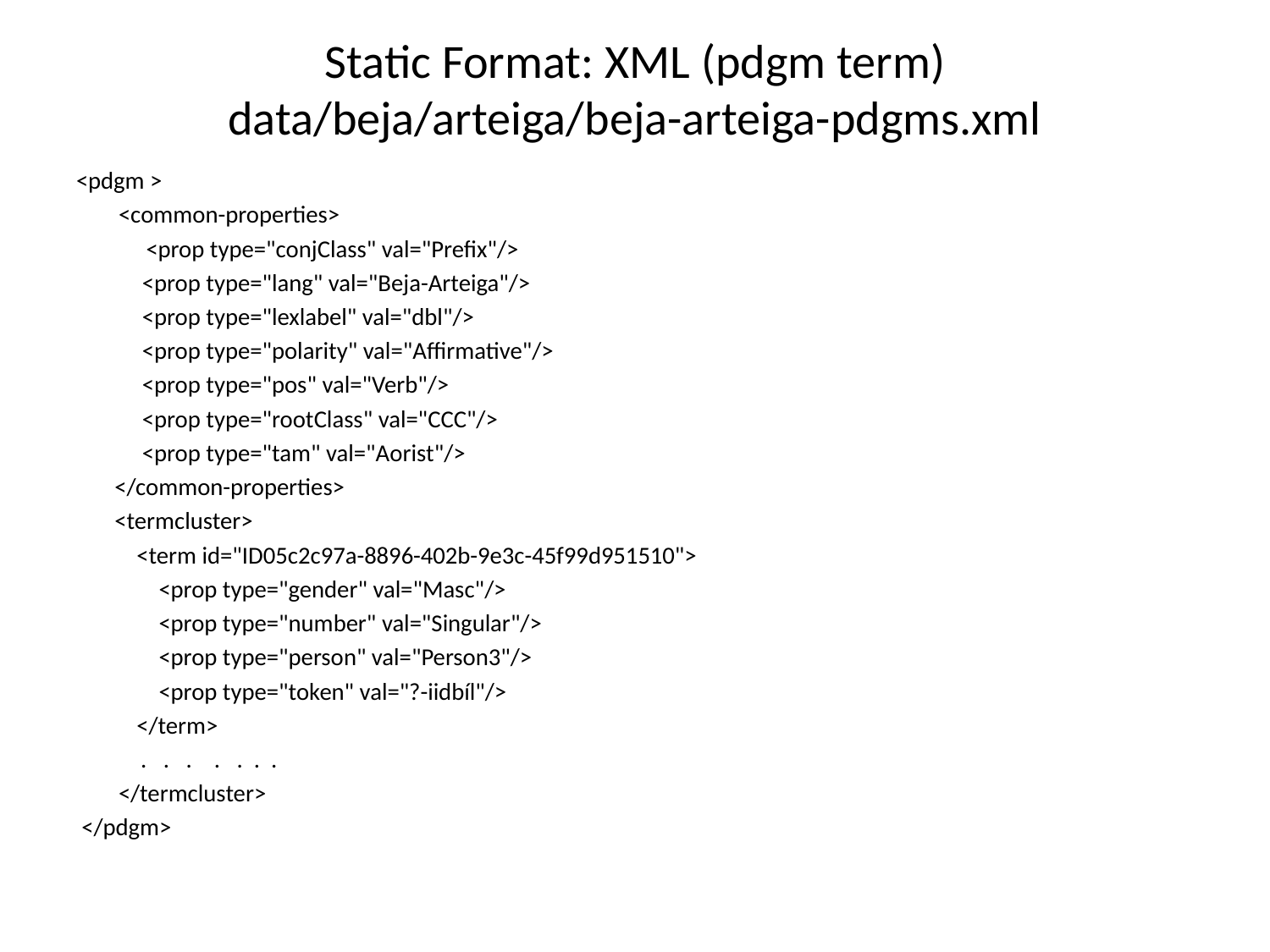

# Static Format: XML (pdgm term) data/beja/arteiga/beja-arteiga-pdgms.xml
<pdgm >
	<common-properties>
	     <prop type="conjClass" val="Prefix"/>
            <prop type="lang" val="Beja-Arteiga"/>
            <prop type="lexlabel" val="dbl"/>
            <prop type="polarity" val="Affirmative"/>
            <prop type="pos" val="Verb"/>
            <prop type="rootClass" val="CCC"/>
            <prop type="tam" val="Aorist"/>
       </common-properties>
       <termcluster>
           <term id="ID05c2c97a-8896-402b-9e3c-45f99d951510">
               <prop type="gender" val="Masc"/>
               <prop type="number" val="Singular"/>
               <prop type="person" val="Person3"/>
               <prop type="token" val="?-iidbíl"/>
           </term>
	    .   .   .    .   .  .  .
	</termcluster>
 </pdgm>